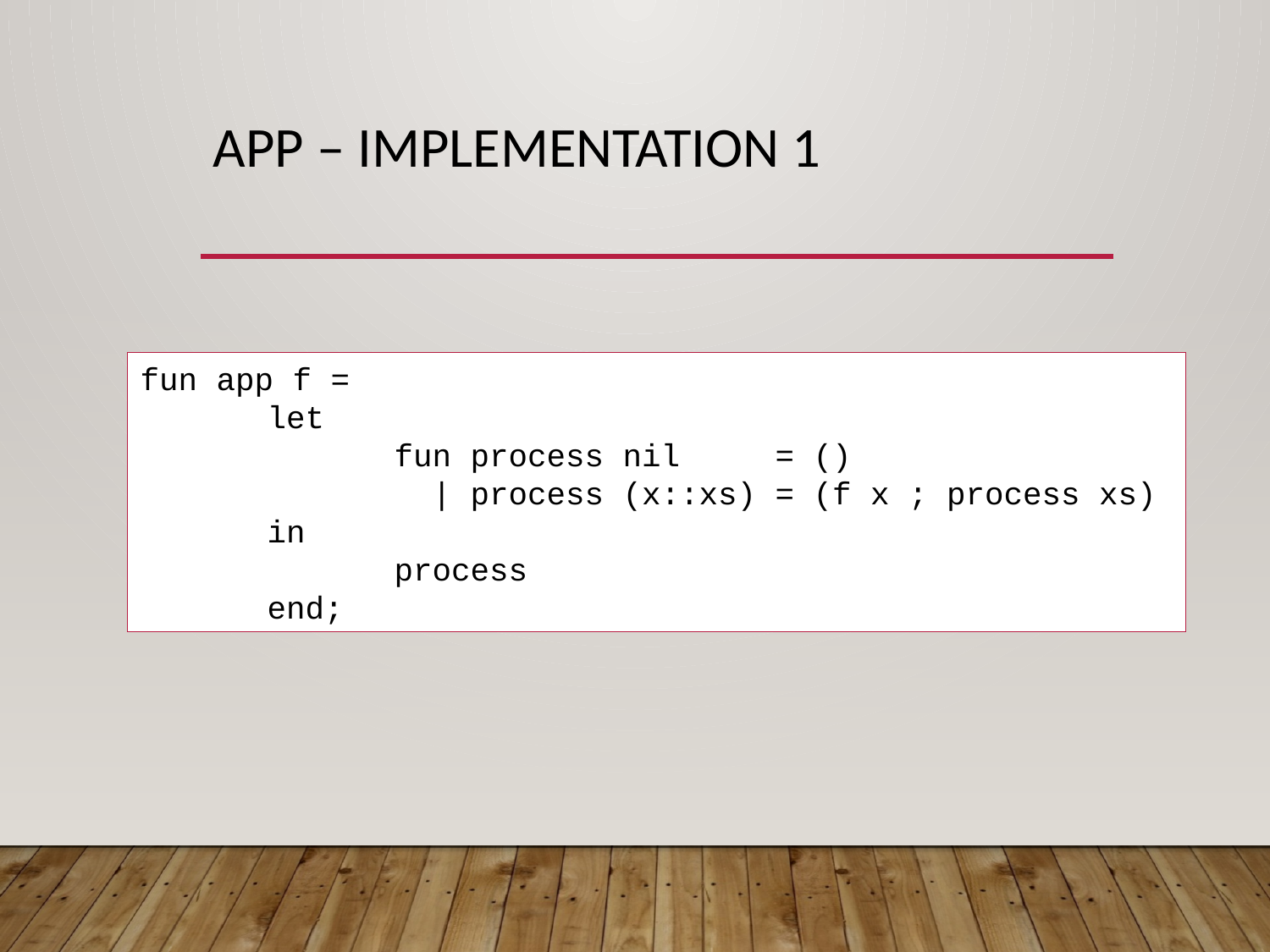

# App – Implementation 1
fun app f =
	let
		fun process nil     = ()
		  | process (x::xs) = (f x ; process xs)
	in
		process
	end;